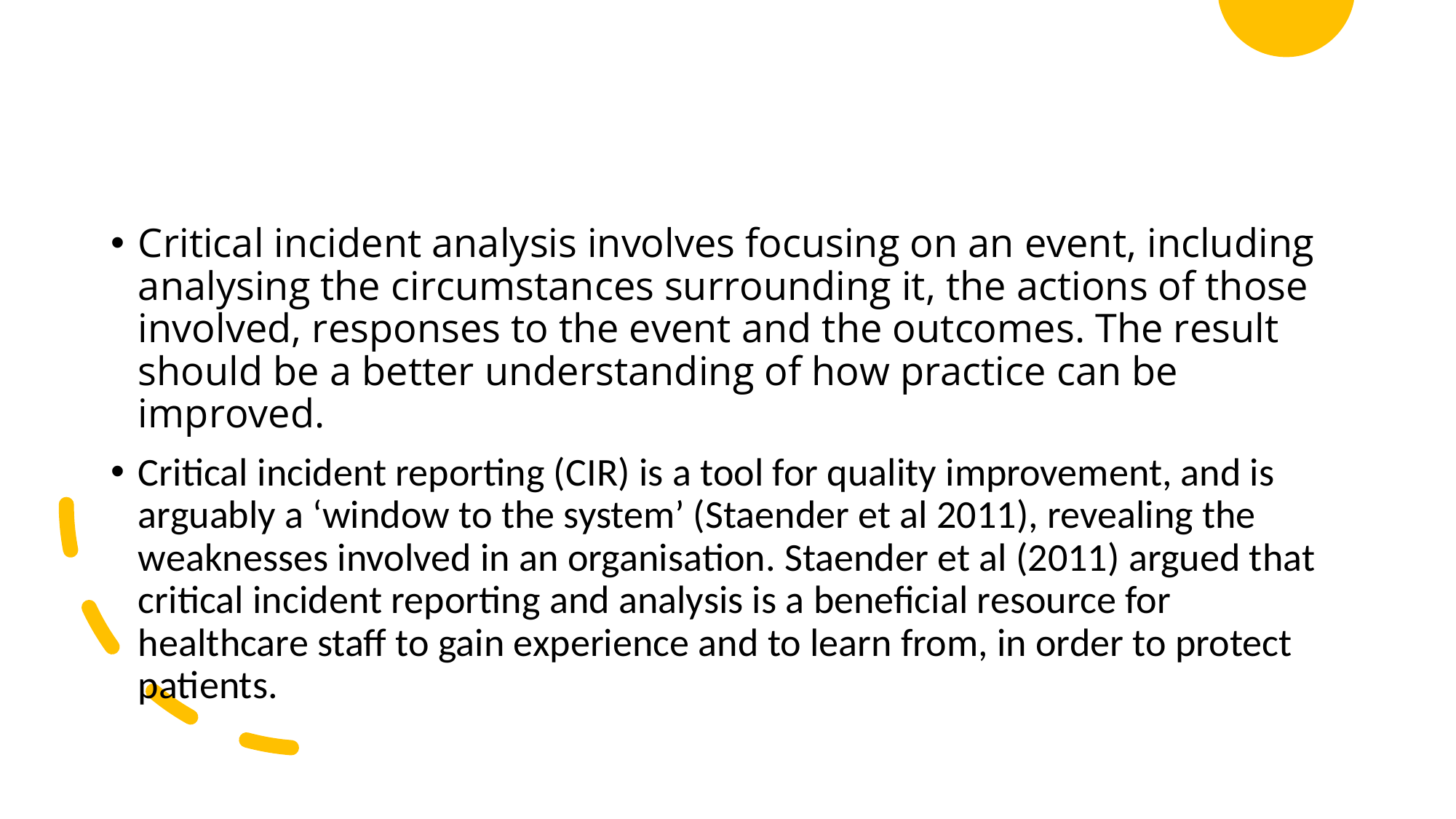

Critical incident analysis involves focusing on an event, including analysing the circumstances surrounding it, the actions of those involved, responses to the event and the outcomes. The result should be a better understanding of how practice can be improved.
Critical incident reporting (CIR) is a tool for quality improvement, and is arguably a ‘window to the system’ (Staender et al 2011), revealing the weaknesses involved in an organisation. Staender et al (2011) argued that critical incident reporting and analysis is a beneficial resource for healthcare staff to gain experience and to learn from, in order to protect patients.

Created by Tayo Alebiosu